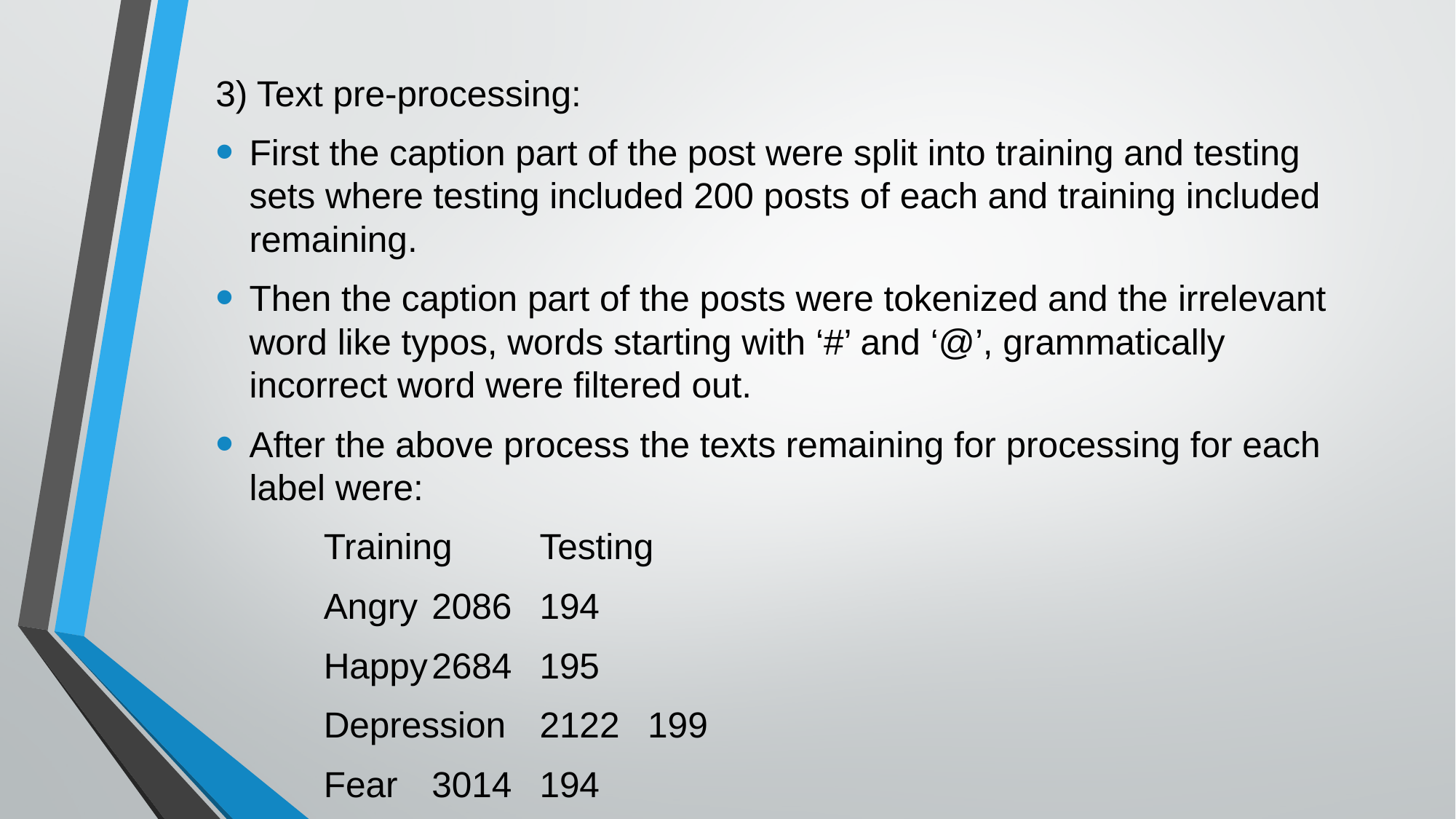

3) Text pre-processing:
First the caption part of the post were split into training and testing sets where testing included 200 posts of each and training included remaining.
Then the caption part of the posts were tokenized and the irrelevant word like typos, words starting with ‘#’ and ‘@’, grammatically incorrect word were filtered out.
After the above process the texts remaining for processing for each label were:
							Training				Testing
		Angry				2086					194
		Happy				2684					195
		Depression		2122					199
		Fear				3014					194